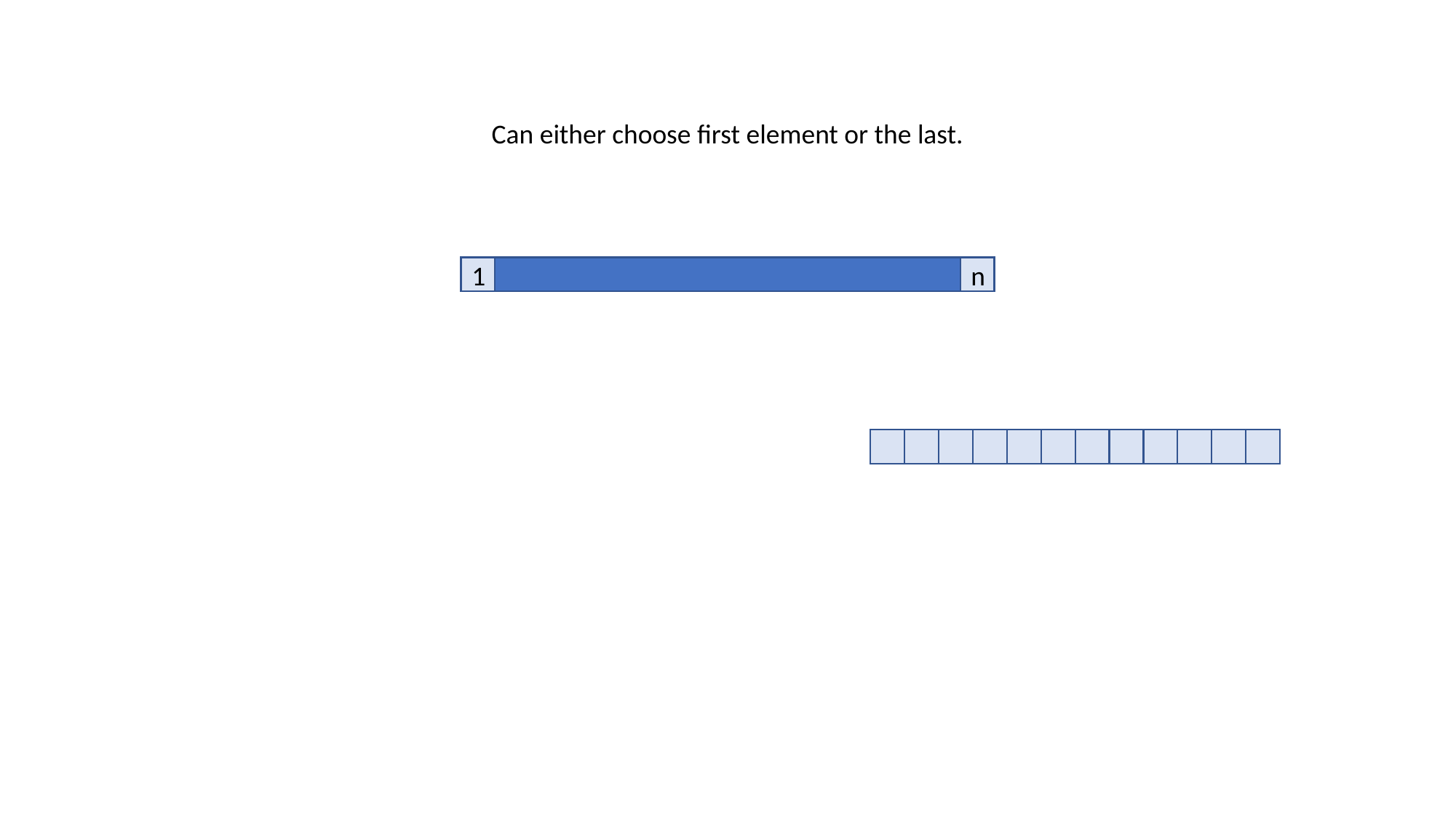

Can either choose first element or the last.
1
n